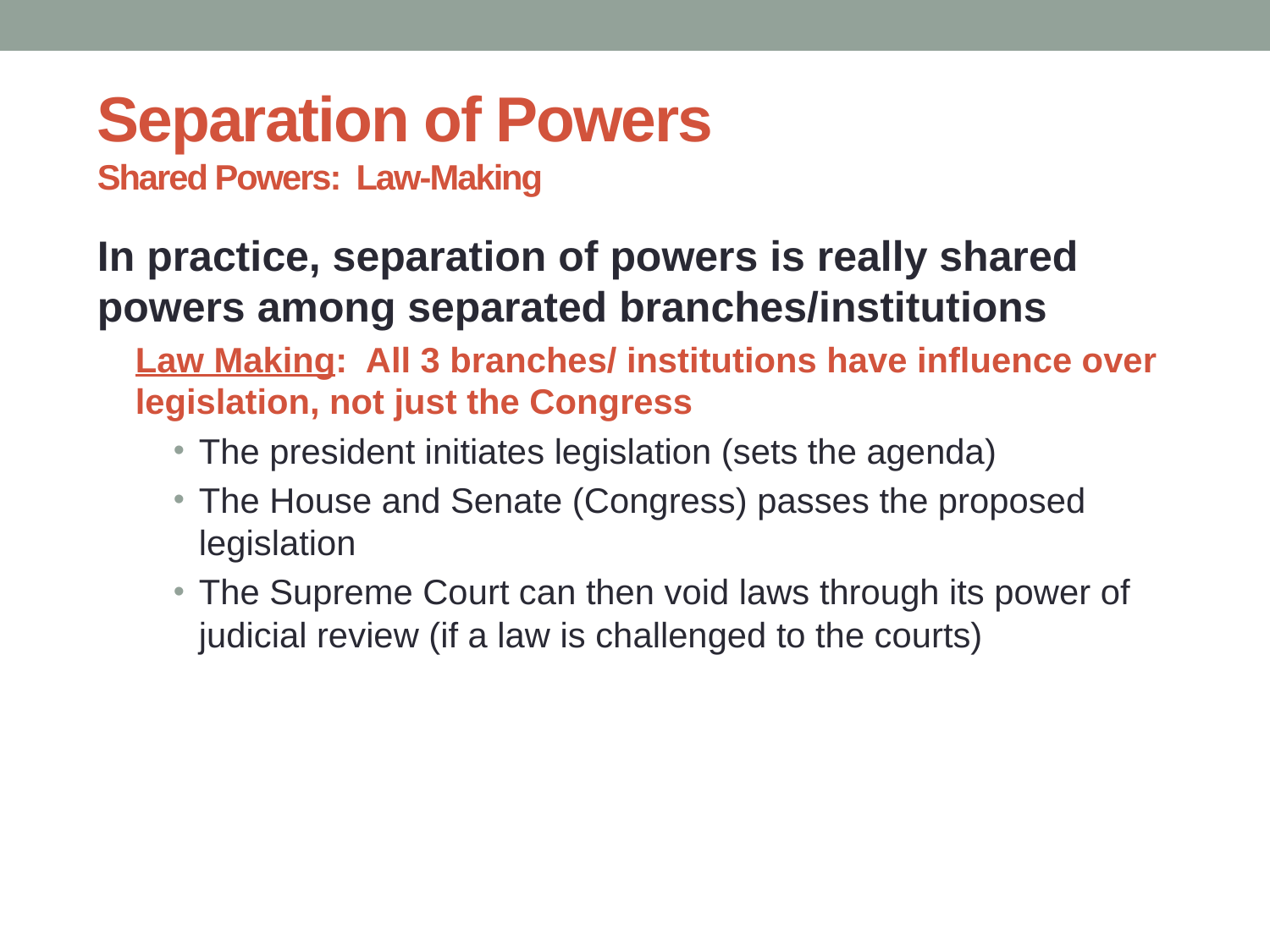

# Separation of Powers Shared Powers:  Law-Making
In practice, separation of powers is really shared powers among separated branches/institutions
Law Making:  All 3 branches/ institutions have influence over legislation, not just the Congress
The president initiates legislation (sets the agenda)
The House and Senate (Congress) passes the proposed legislation
The Supreme Court can then void laws through its power of judicial review (if a law is challenged to the courts)